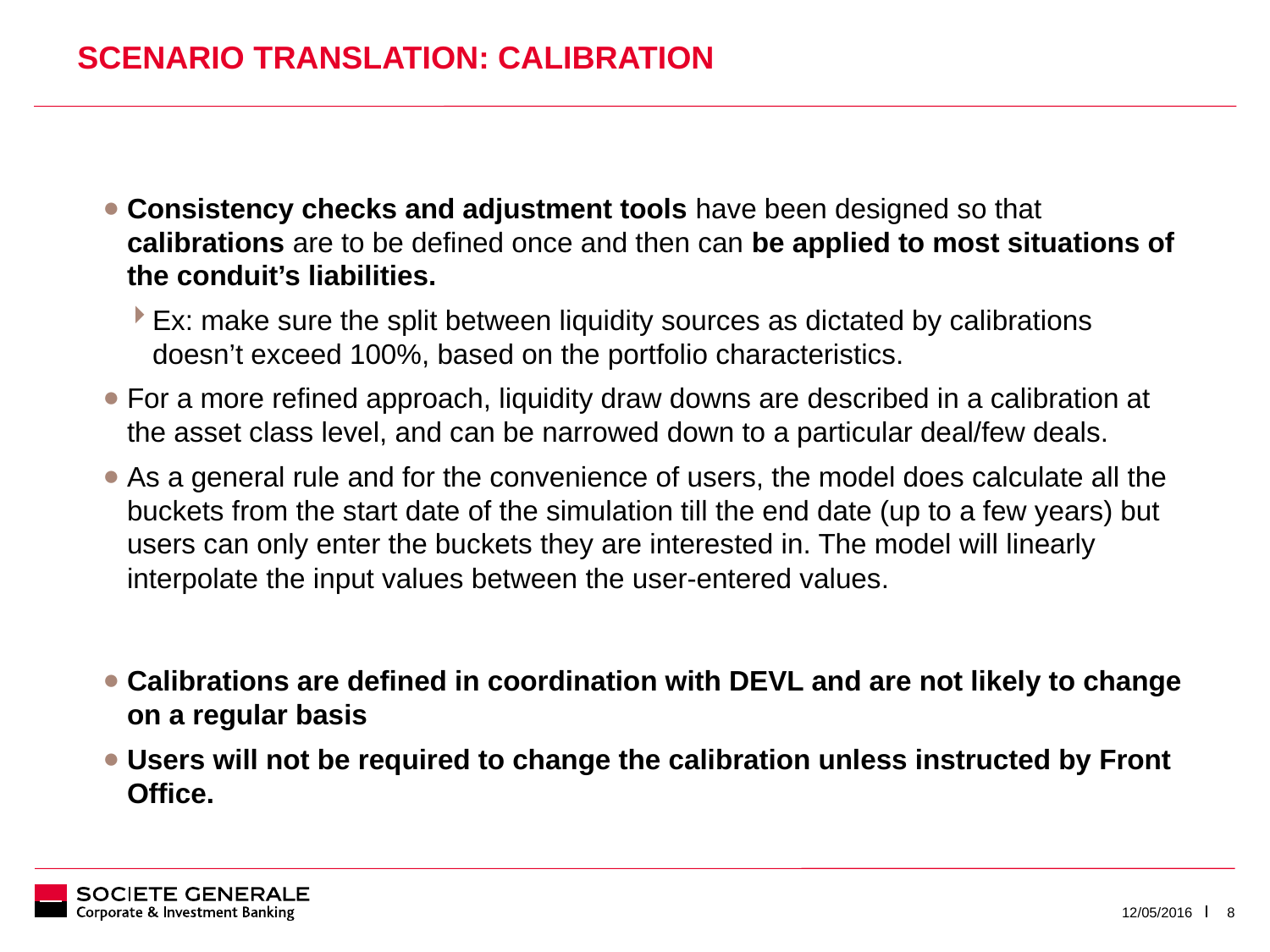

# Scenario translation: calibration

Consistency checks and adjustment tools have been designed so that calibrations are to be defined once and then can be applied to most situations of the conduit’s liabilities.
Ex: make sure the split between liquidity sources as dictated by calibrations doesn’t exceed 100%, based on the portfolio characteristics.
For a more refined approach, liquidity draw downs are described in a calibration at the asset class level, and can be narrowed down to a particular deal/few deals.
As a general rule and for the convenience of users, the model does calculate all the buckets from the start date of the simulation till the end date (up to a few years) but users can only enter the buckets they are interested in. The model will linearly interpolate the input values between the user-entered values.

Calibrations are defined in coordination with DEVL and are not likely to change on a regular basis
Users will not be required to change the calibration unless instructed by Front Office.